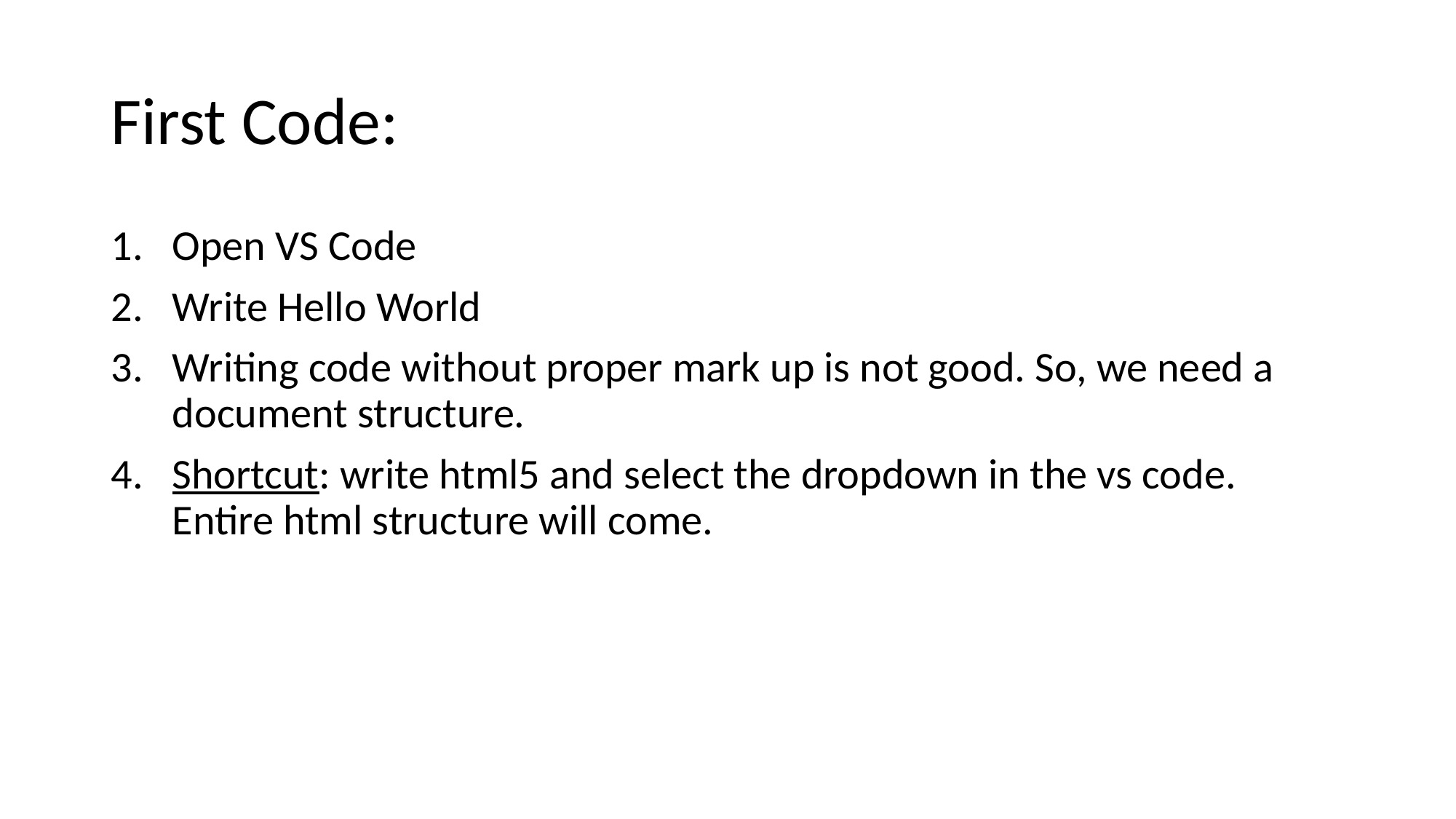

# First Code:
Open VS Code
Write Hello World
Writing code without proper mark up is not good. So, we need a document structure.
Shortcut: write html5 and select the dropdown in the vs code. Entire html structure will come.